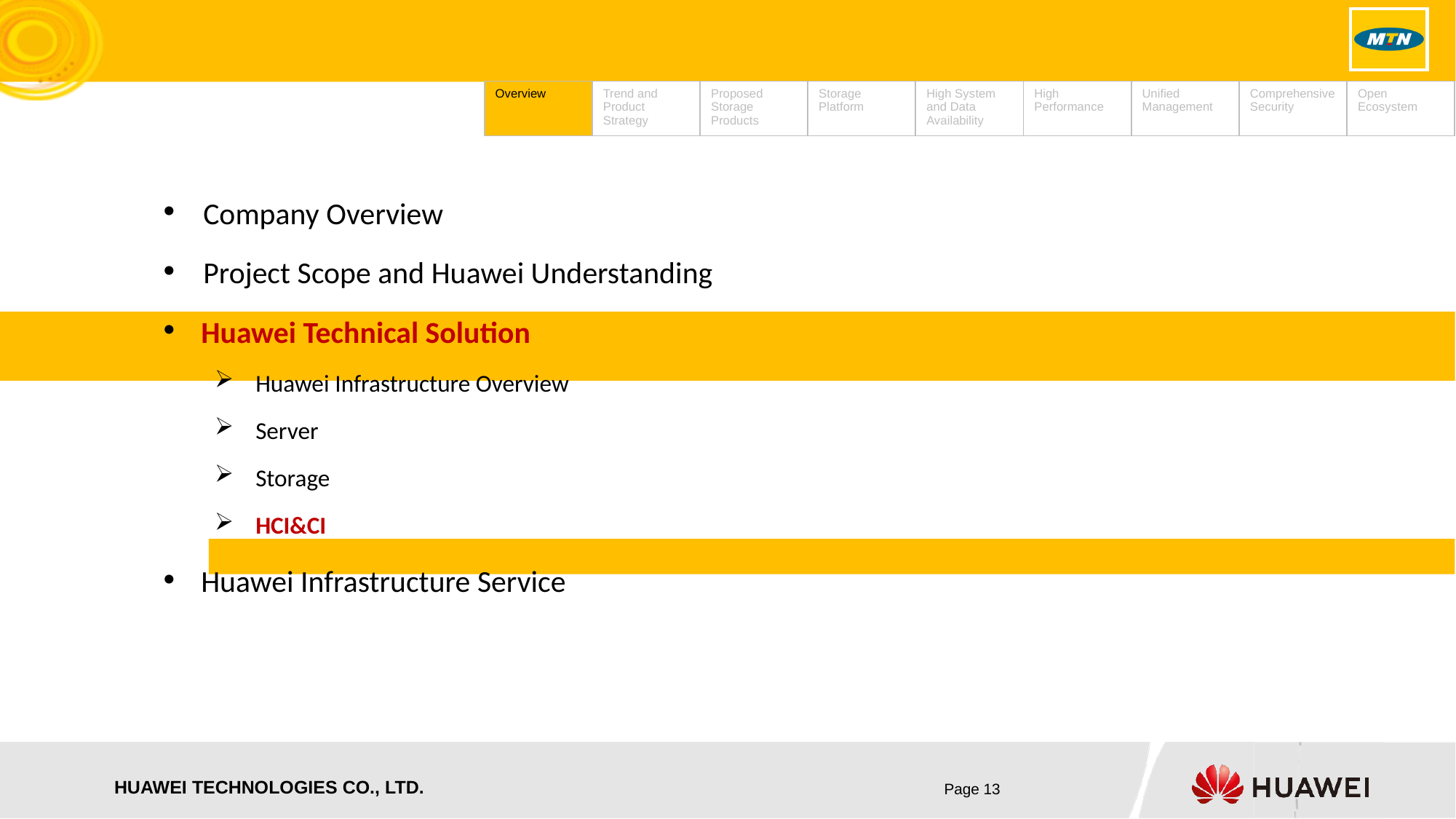

| Overview | Trend and Product Strategy | Proposed Storage Products | Storage Platform | High System and Data Availability | High Performance | Unified Management | Comprehensive Security | Open Ecosystem |
| --- | --- | --- | --- | --- | --- | --- | --- | --- |
Company Overview
Project Scope and Huawei Understanding
Huawei Technical Solution
Huawei Infrastructure Overview
Server
Storage
HCI&CI
Huawei Infrastructure Service